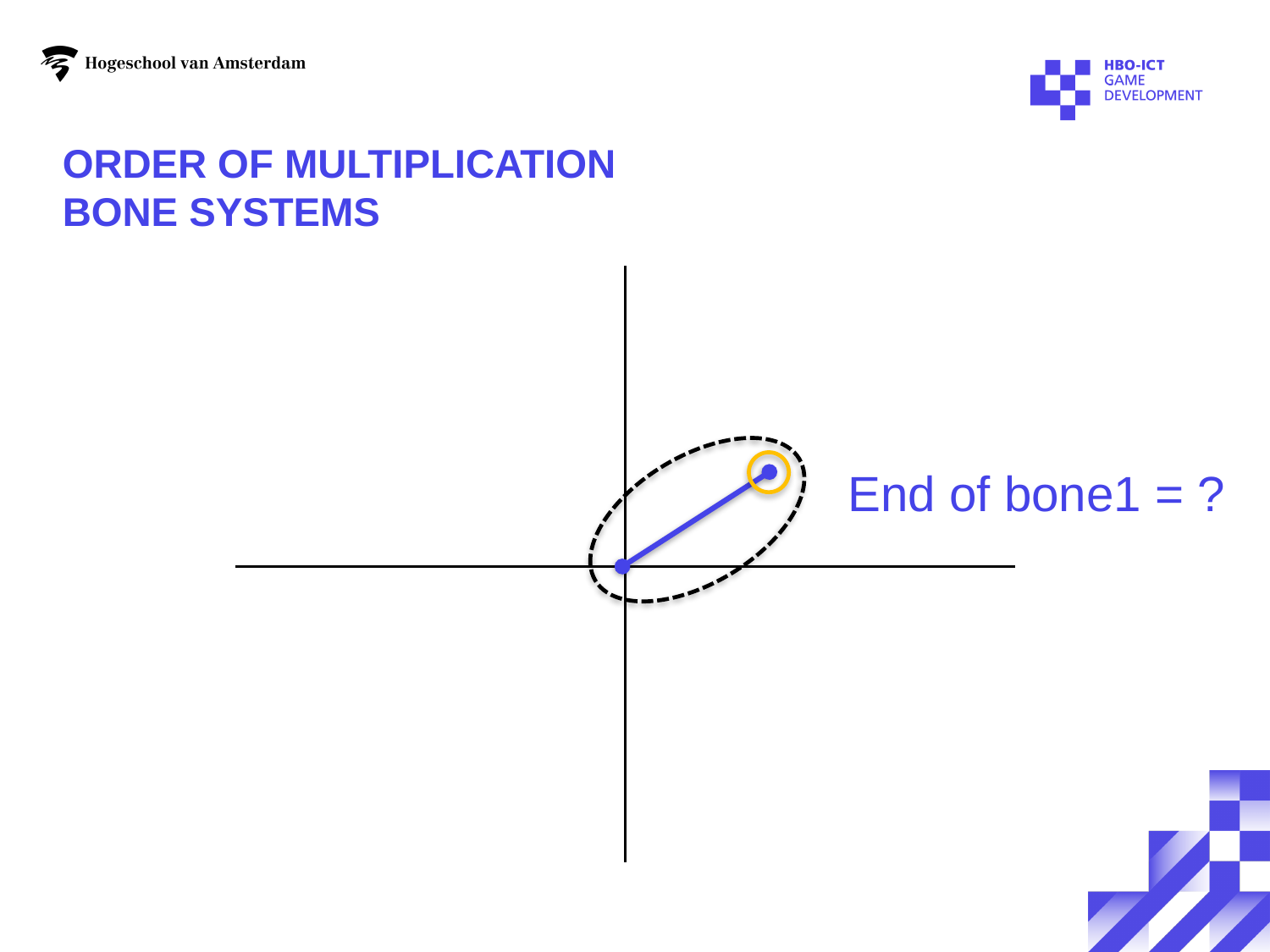

# Order of multiplication Bone Systems

End of bone1 = ?